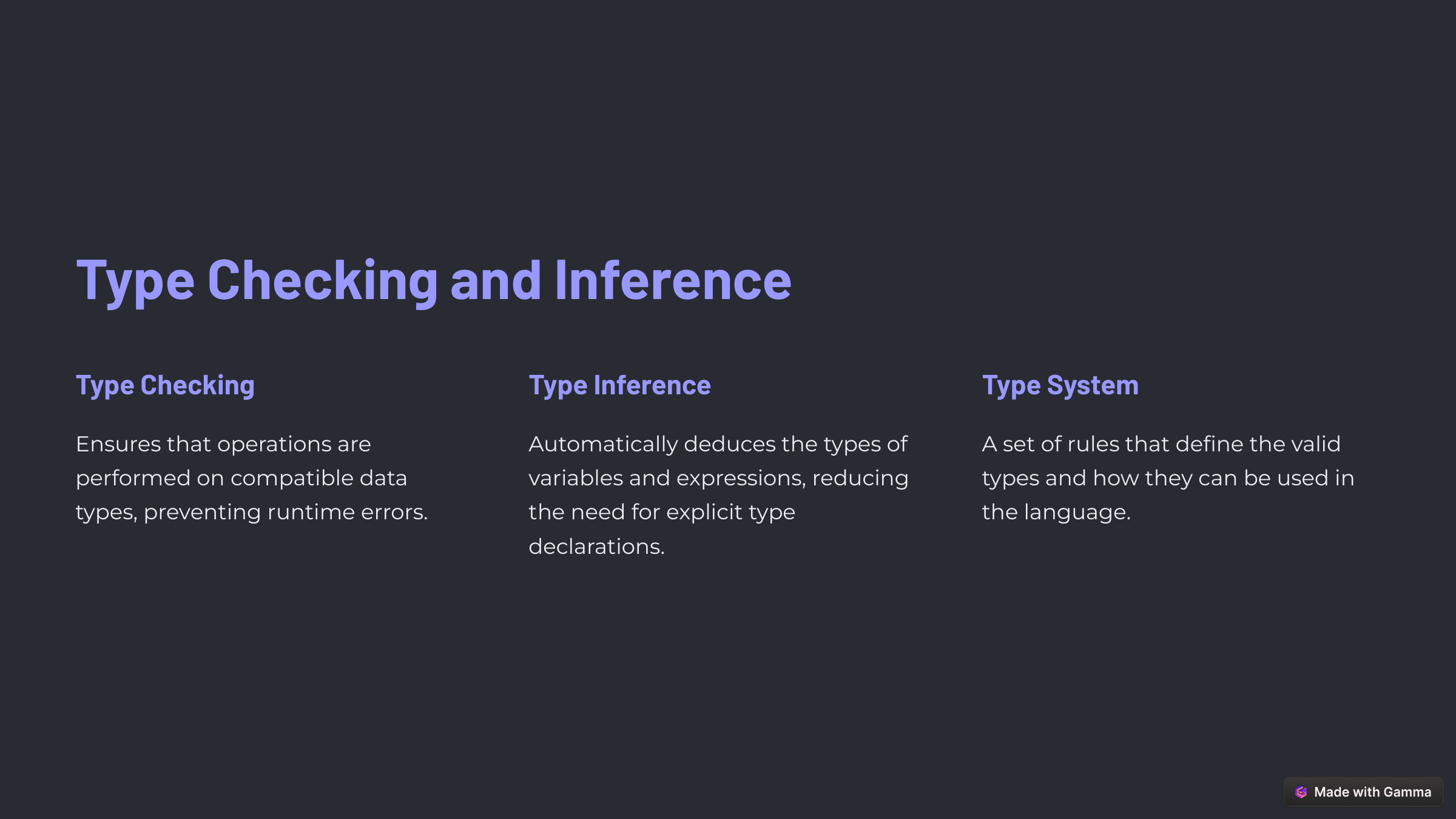

Type Checking and Inference
Type Checking
Type Inference
Type System
Ensures that operations are performed on compatible data types, preventing runtime errors.
Automatically deduces the types of variables and expressions, reducing the need for explicit type declarations.
A set of rules that define the valid types and how they can be used in the language.